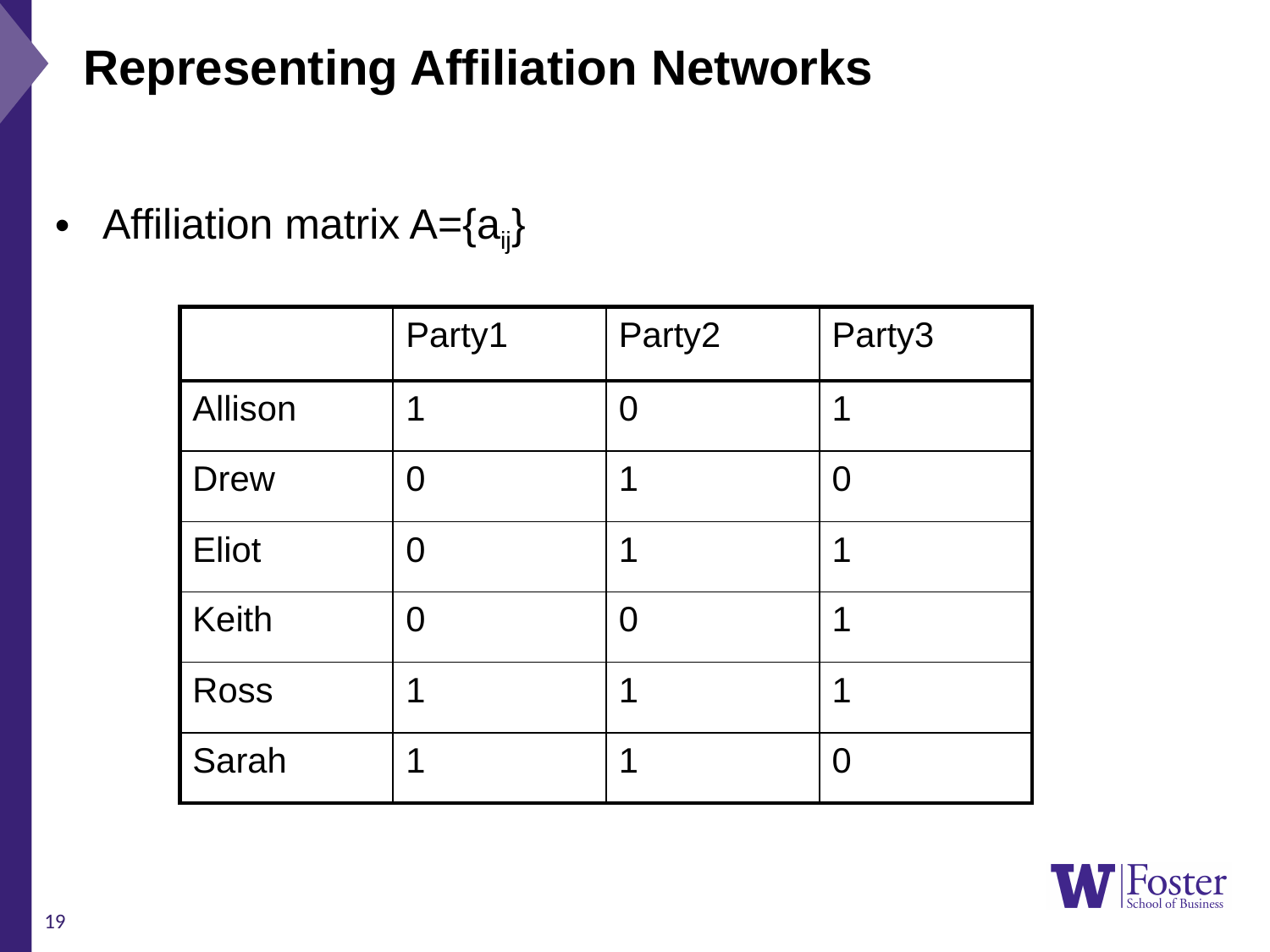

Representing Affiliation Networks
Affiliation matrix A={aij}

|  | Party1 | Party2 | Party3 |
| --- | --- | --- | --- |
| Allison | 1 | 0 | 1 |
| Drew | 0 | 1 | 0 |
| Eliot | 0 | 1 | 1 |
| Keith | 0 | 0 | 1 |
| Ross | 1 | 1 | 1 |
| Sarah | 1 | 1 | 0 |
19